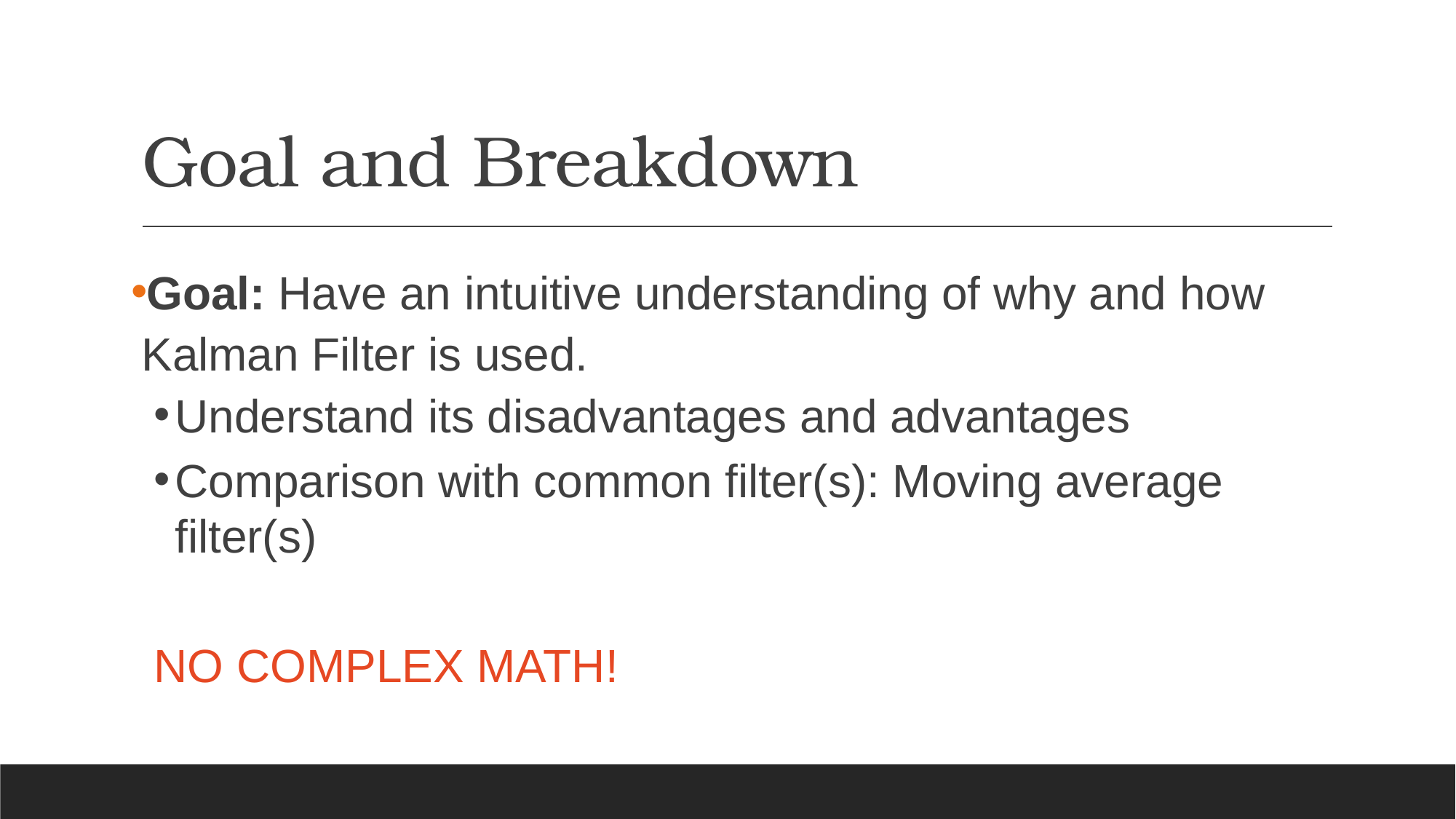

# Goal and Breakdown
Goal: Have an intuitive understanding of why and how Kalman Filter is used.
Understand its disadvantages and advantages
Comparison with common filter(s): Moving average filter(s)

NO COMPLEX MATH!